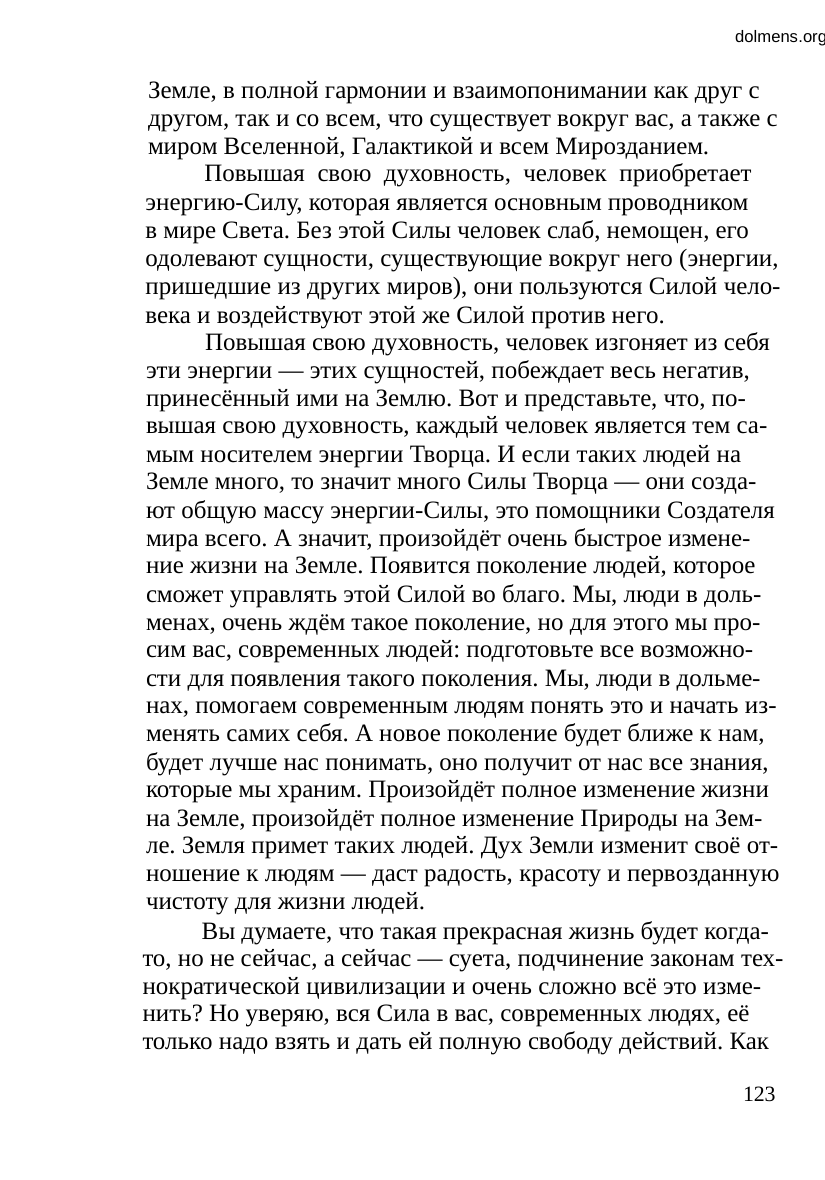

dolmens.org

Земле, в полной гармонии и взаимопонимании как друг с
другом, так и со всем, что существует вокруг вас, а также с
миром Вселенной, Галактикой и всем Мирозданием.

Повышая  свою  духовность,  человек  приобретает
энергию-Силу, которая является основным проводником
в мире Света. Без этой Силы человек слаб, немощен, его
одолевают сущности, существующие вокруг него (энергии,
пришедшие из других миров), они пользуются Силой чело-
века и воздействуют этой же Силой против него.

Повышая свою духовность, человек изгоняет из себя
эти энергии — этих сущностей, побеждает весь негатив,
принесённый ими на Землю. Вот и представьте, что, по-
вышая свою духовность, каждый человек является тем са-
мым носителем энергии Творца. И если таких людей на
Земле много, то значит много Силы Творца — они созда-
ют общую массу энергии-Силы, это помощники Создателя
мира всего. А значит, произойдёт очень быстрое измене-
ние жизни на Земле. Появится поколение людей, которое
сможет управлять этой Силой во благо. Мы, люди в доль-
менах, очень ждём такое поколение, но для этого мы про-
сим вас, современных людей: подготовьте все возможно-
сти для появления такого поколения. Мы, люди в дольме-
нах, помогаем современным людям понять это и начать из-
менять самих себя. А новое поколение будет ближе к нам,
будет лучше нас понимать, оно получит от нас все знания,
которые мы храним. Произойдёт полное изменение жизни
на Земле, произойдёт полное изменение Природы на Зем-
ле. Земля примет таких людей. Дух Земли изменит своё от-
ношение к людям — даст радость, красоту и первозданную
чистоту для жизни людей.

Вы думаете, что такая прекрасная жизнь будет когда-
то, но не сейчас, а сейчас — суета, подчинение законам тех-
нократической цивилизации и очень сложно всё это изме-
нить? Но уверяю, вся Сила в вас, современных людях, её
только надо взять и дать ей полную свободу действий. Как

123